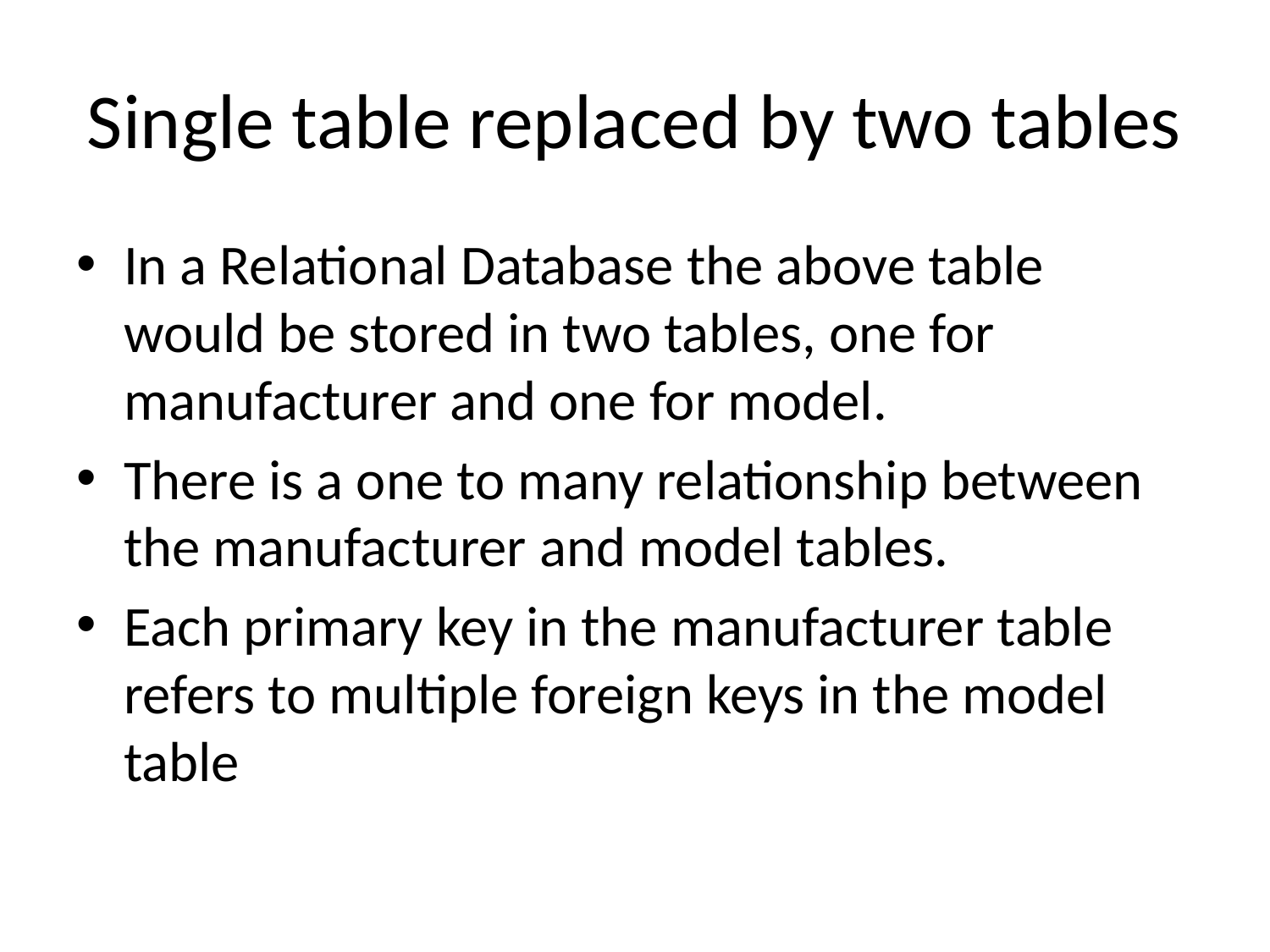

# Single table replaced by two tables
In a Relational Database the above table would be stored in two tables, one for manufacturer and one for model.
There is a one to many relationship between the manufacturer and model tables.
Each primary key in the manufacturer table refers to multiple foreign keys in the model table